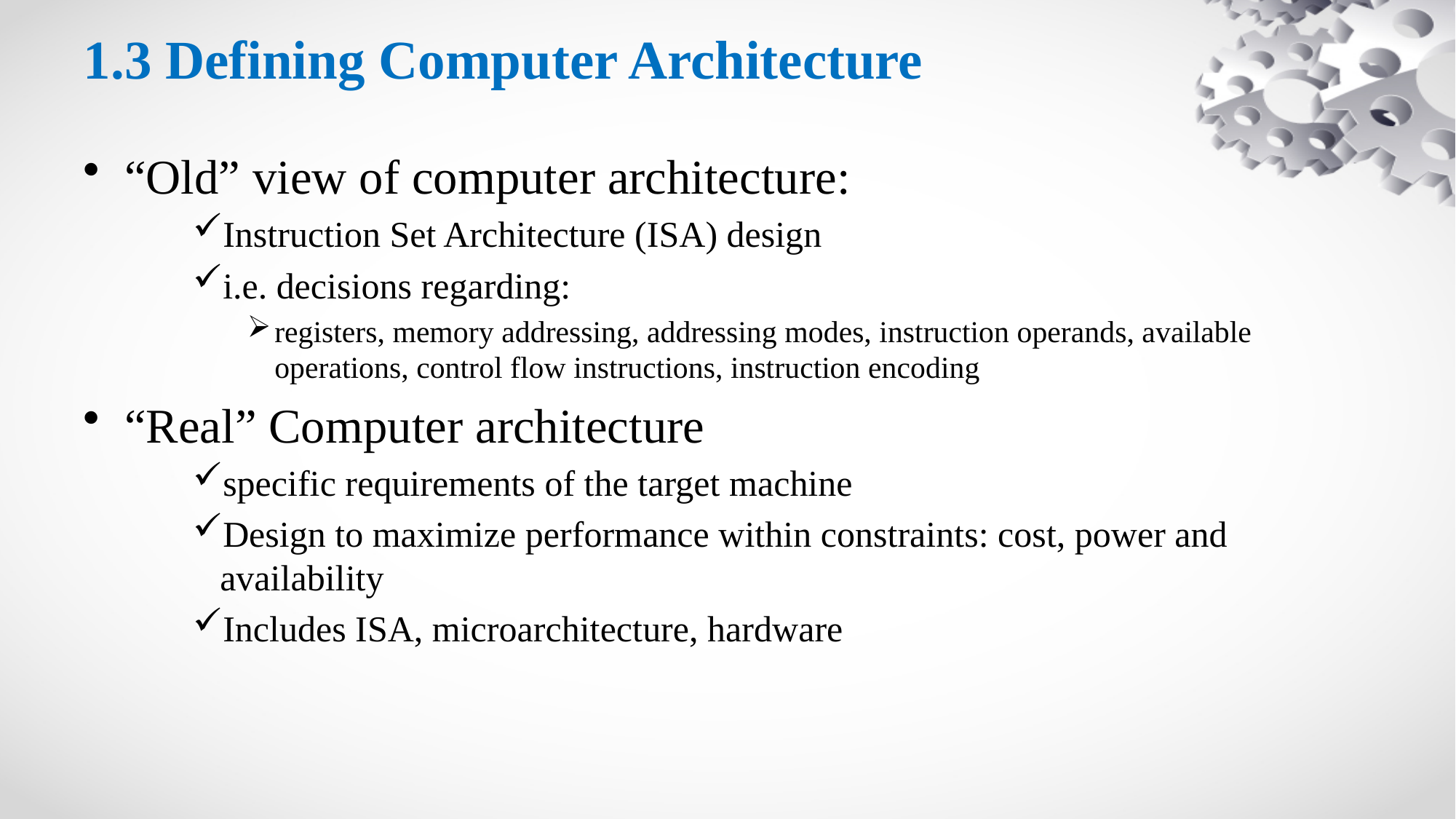

# 1.3 Defining Computer Architecture
“Old” view of computer architecture:
Instruction Set Architecture (ISA) design
i.e. decisions regarding:
registers, memory addressing, addressing modes, instruction operands, available operations, control flow instructions, instruction encoding
“Real” Computer architecture
specific requirements of the target machine
Design to maximize performance within constraints: cost, power and availability
Includes ISA, microarchitecture, hardware